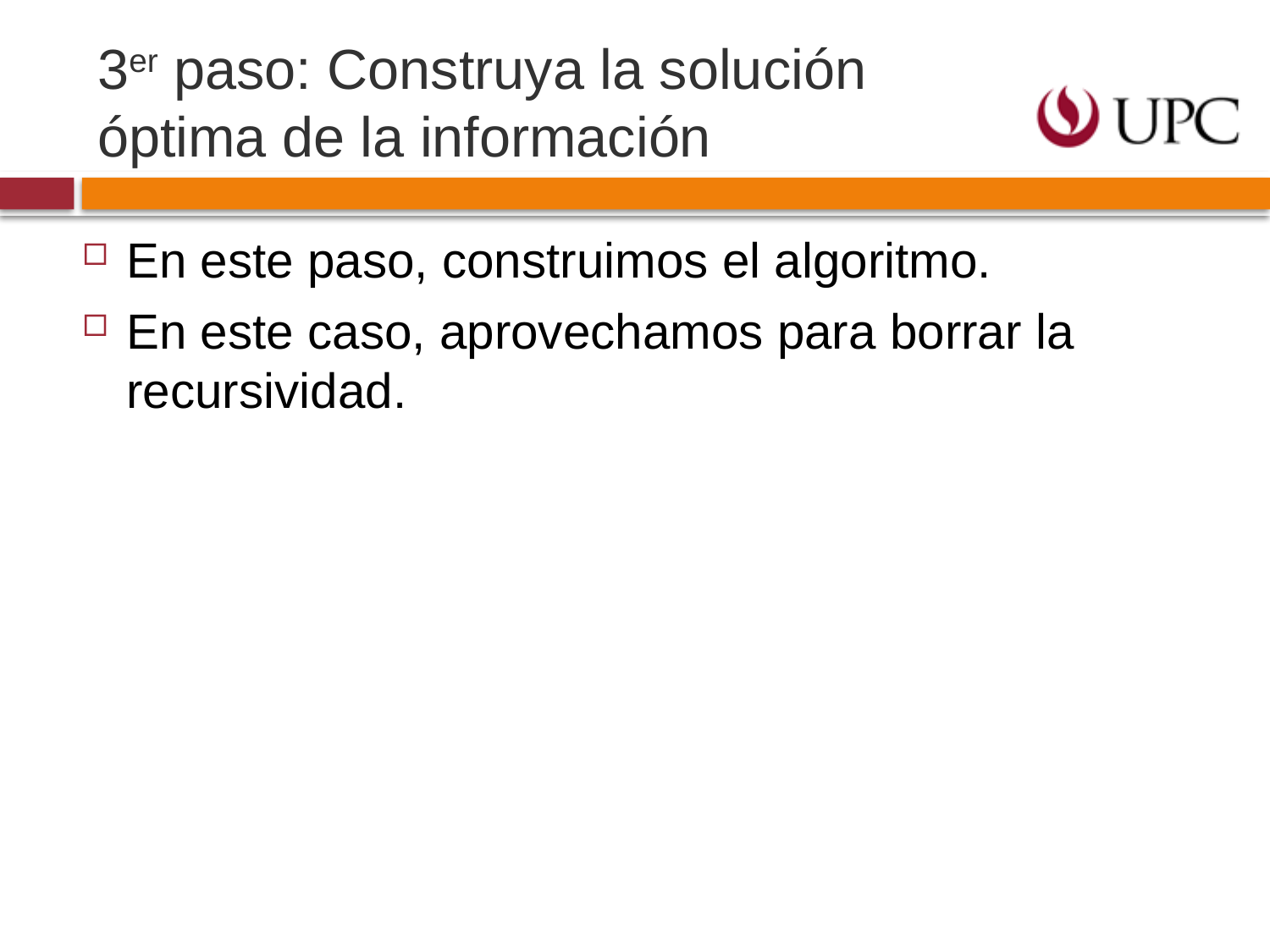

# 3er paso: Construya la solución óptima de la información
En este paso, construimos el algoritmo.
En este caso, aprovechamos para borrar la recursividad.